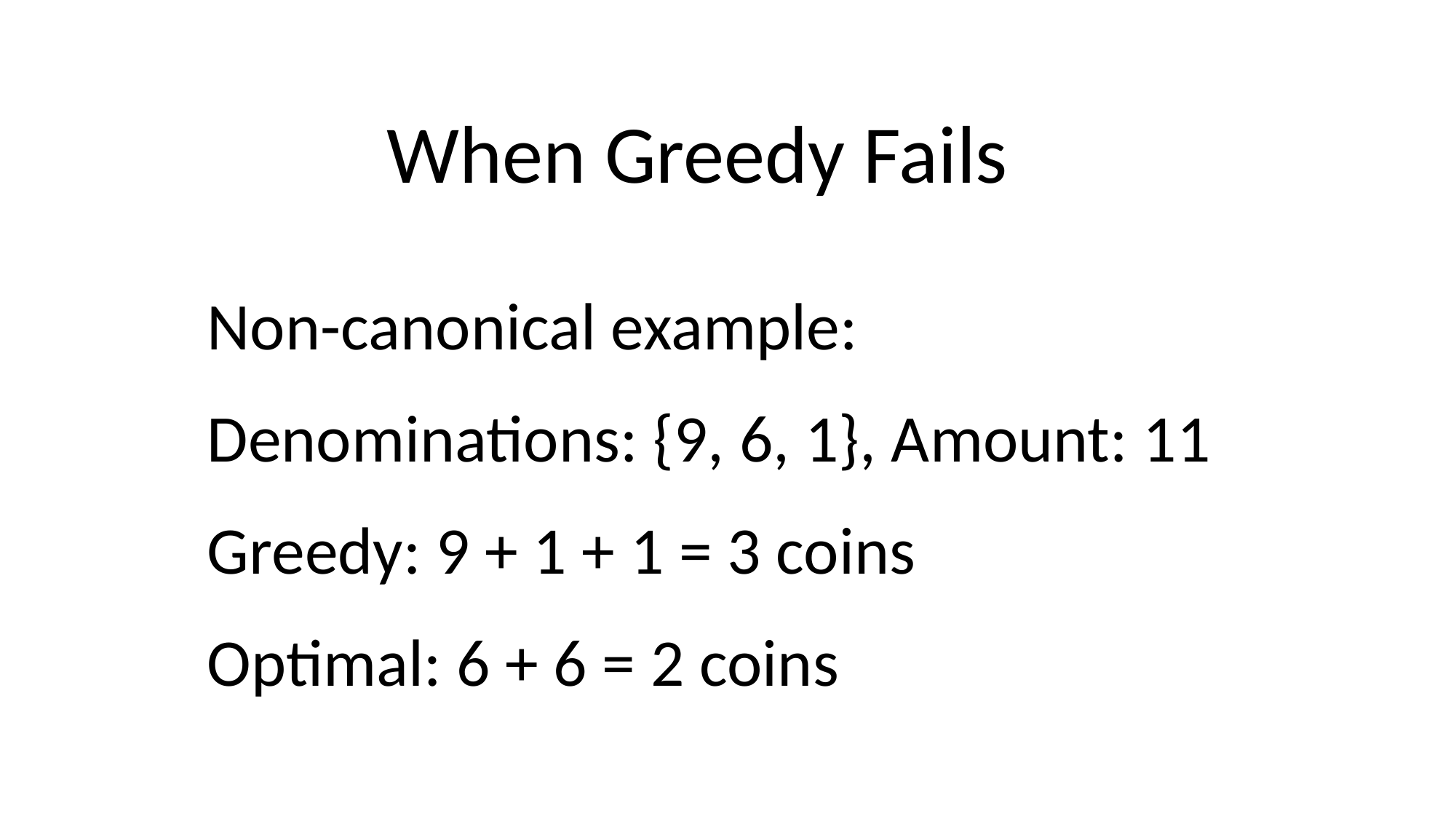

# When Greedy Fails

    Non-canonical example:
    Denominations: {9, 6, 1}, Amount: 11
    Greedy: 9 + 1 + 1 = 3 coins
    Optimal: 6 + 6 = 2 coins